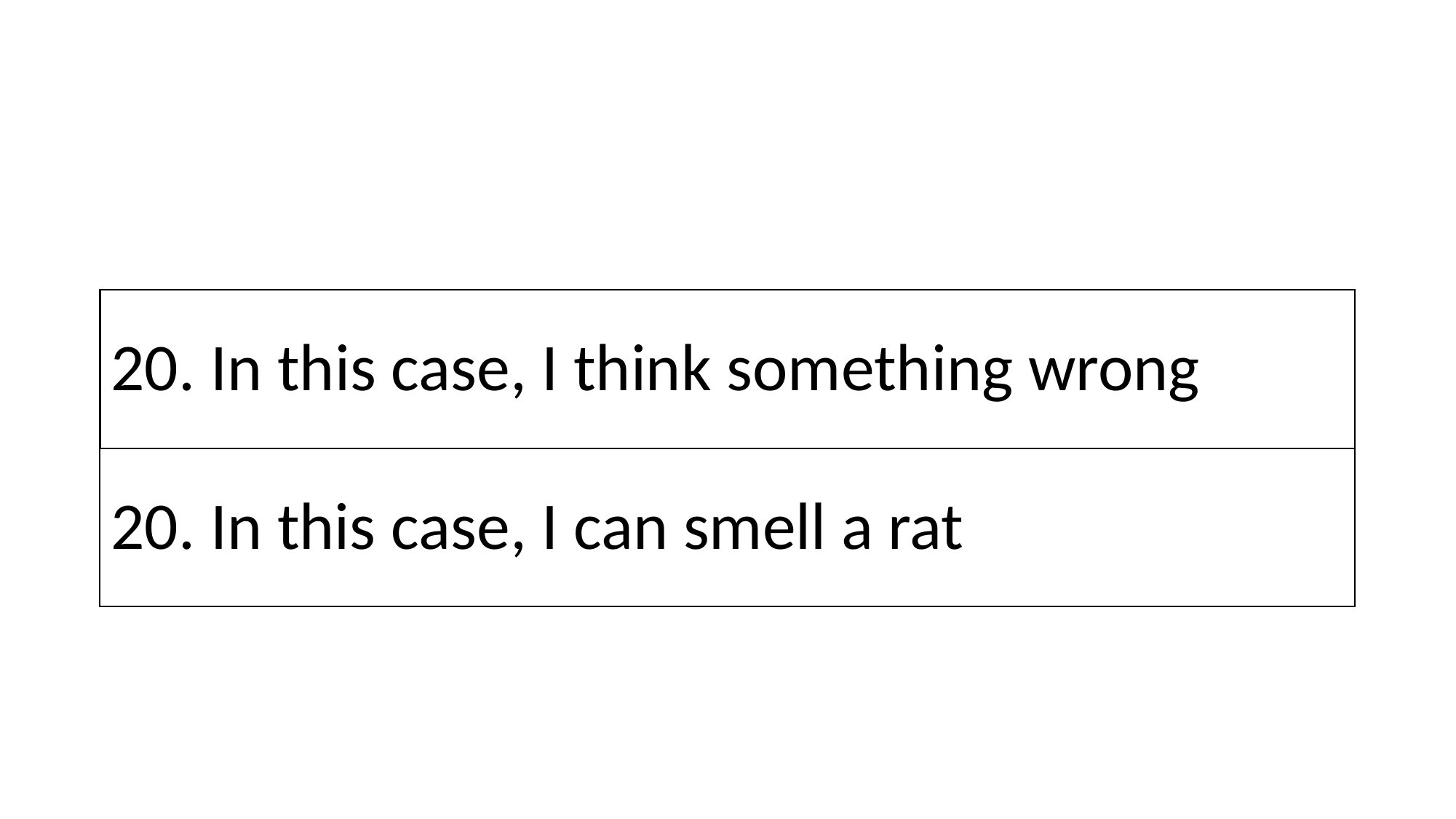

# 20. In this case, I think something wrong
20. In this case, I can smell a rat